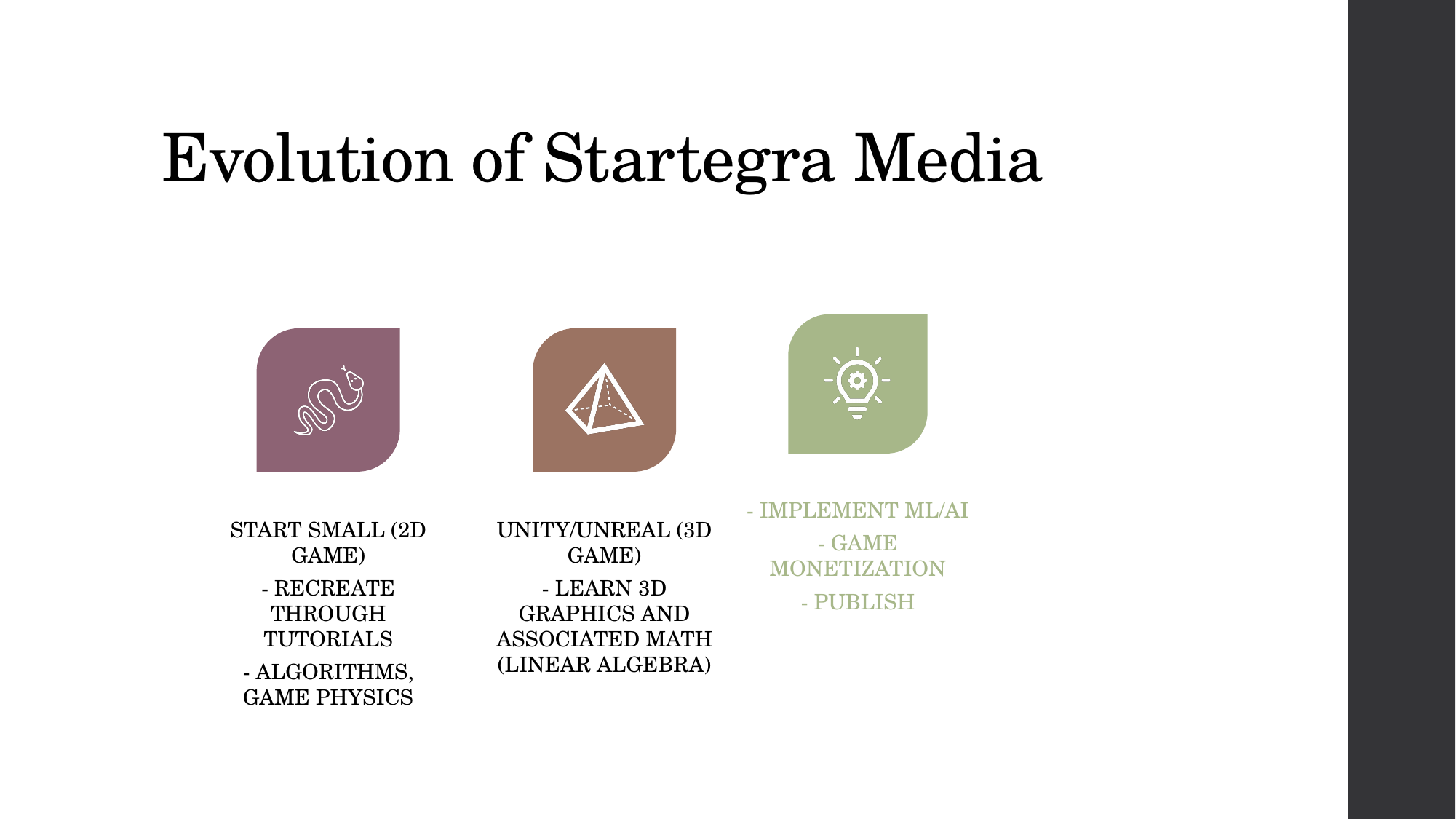

# Evolution of Startegra Media
Start Small (2D Game)
- Recreate through tutorials
- Algorithms, Game Physics
Unity/Unreal (3D Game)
- Learn 3D Graphics and Associated Math (Linear Algebra)
- Implement ML/AI
- Game Monetization
- Publish